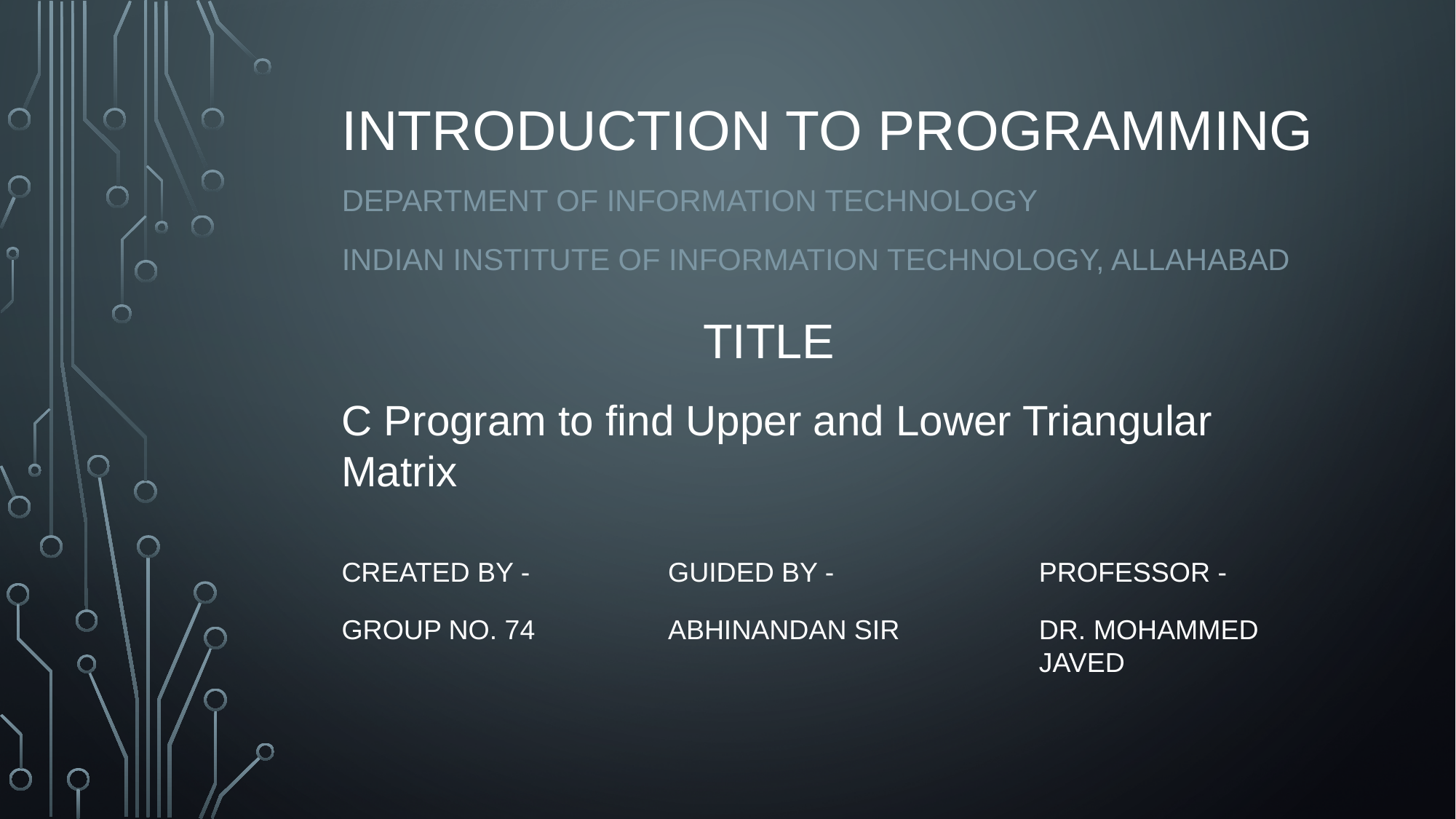

# Introduction to programming
Department of information technology
Indian institute of information technology, Allahabad
TITLE
C Program to find Upper and Lower Triangular Matrix
CREATED BY -
GUIDED BY -
PROFESSOR -
GROUP NO. 74
ABHINANDAN SIR
DR. MOHAMMED JAVED